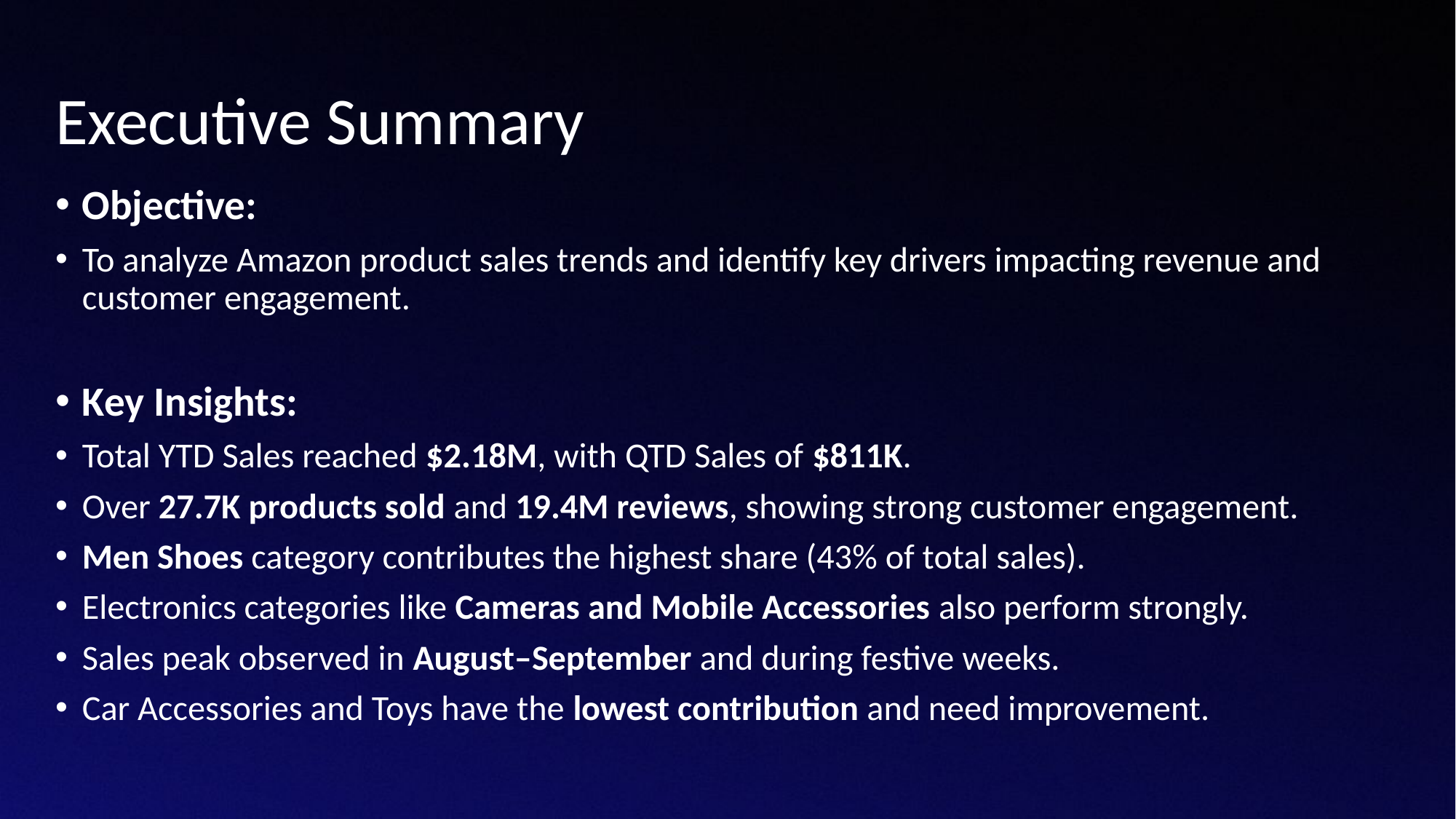

# Executive Summary
Objective:
To analyze Amazon product sales trends and identify key drivers impacting revenue and customer engagement.

Key Insights:
Total YTD Sales reached $2.18M, with QTD Sales of $811K.
Over 27.7K products sold and 19.4M reviews, showing strong customer engagement.
Men Shoes category contributes the highest share (43% of total sales).
Electronics categories like Cameras and Mobile Accessories also perform strongly.
Sales peak observed in August–September and during festive weeks.
Car Accessories and Toys have the lowest contribution and need improvement.